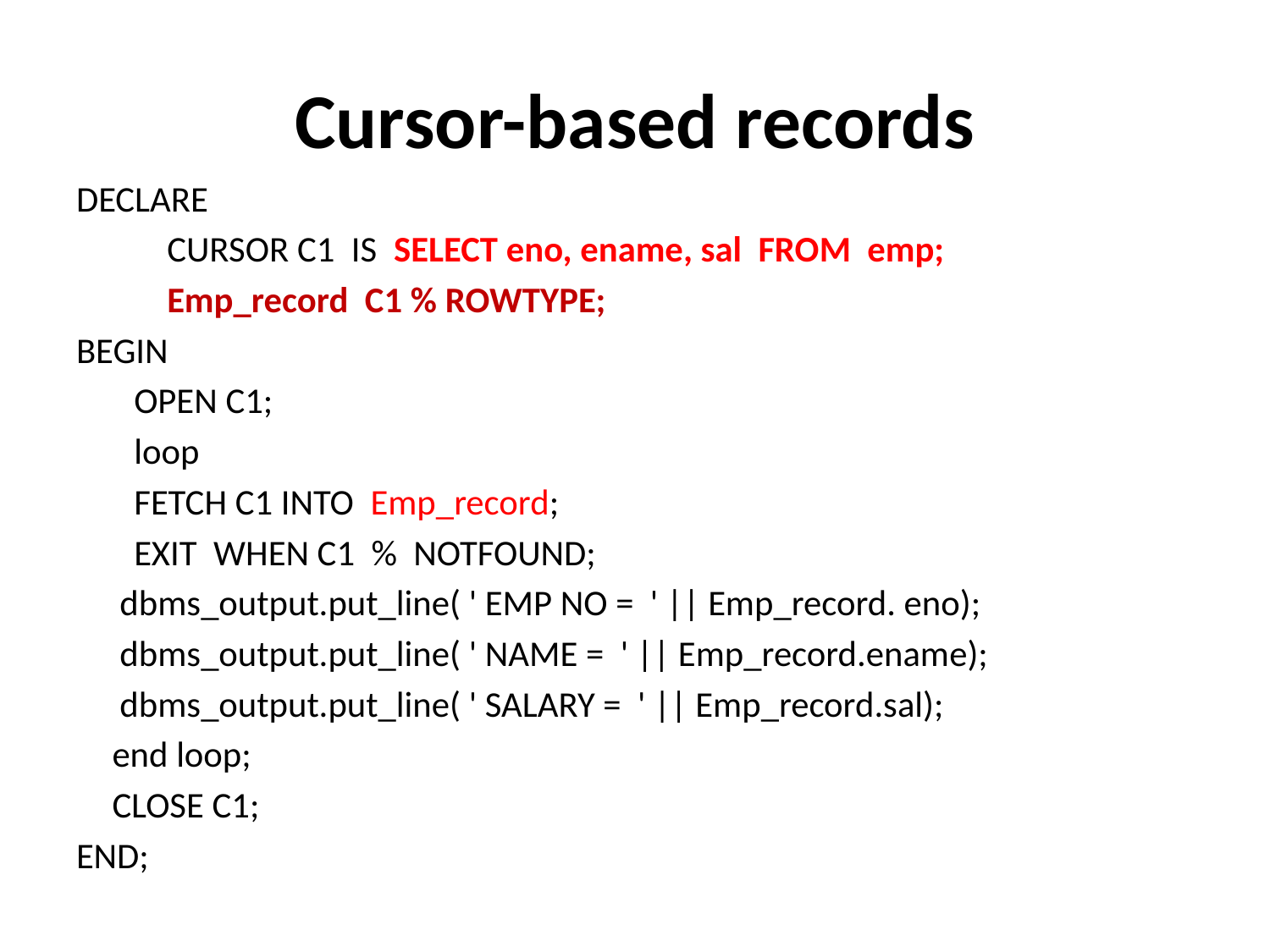

# Cursor-based records
DECLARE
           CURSOR C1  IS  SELECT eno, ename, sal  FROM  emp;
           Emp_record  C1 % ROWTYPE;
BEGIN
       OPEN C1;
       loop
       FETCH C1 INTO  Emp_record;
       EXIT  WHEN C1  %  NOTFOUND;
dbms_output.put_line( ' EMP NO =  ' || Emp_record. eno);
dbms_output.put_line( ' NAME =  ' || Emp_record.ename);
dbms_output.put_line( ' SALARY =  ' || Emp_record.sal);
end loop;
CLOSE C1;
END;